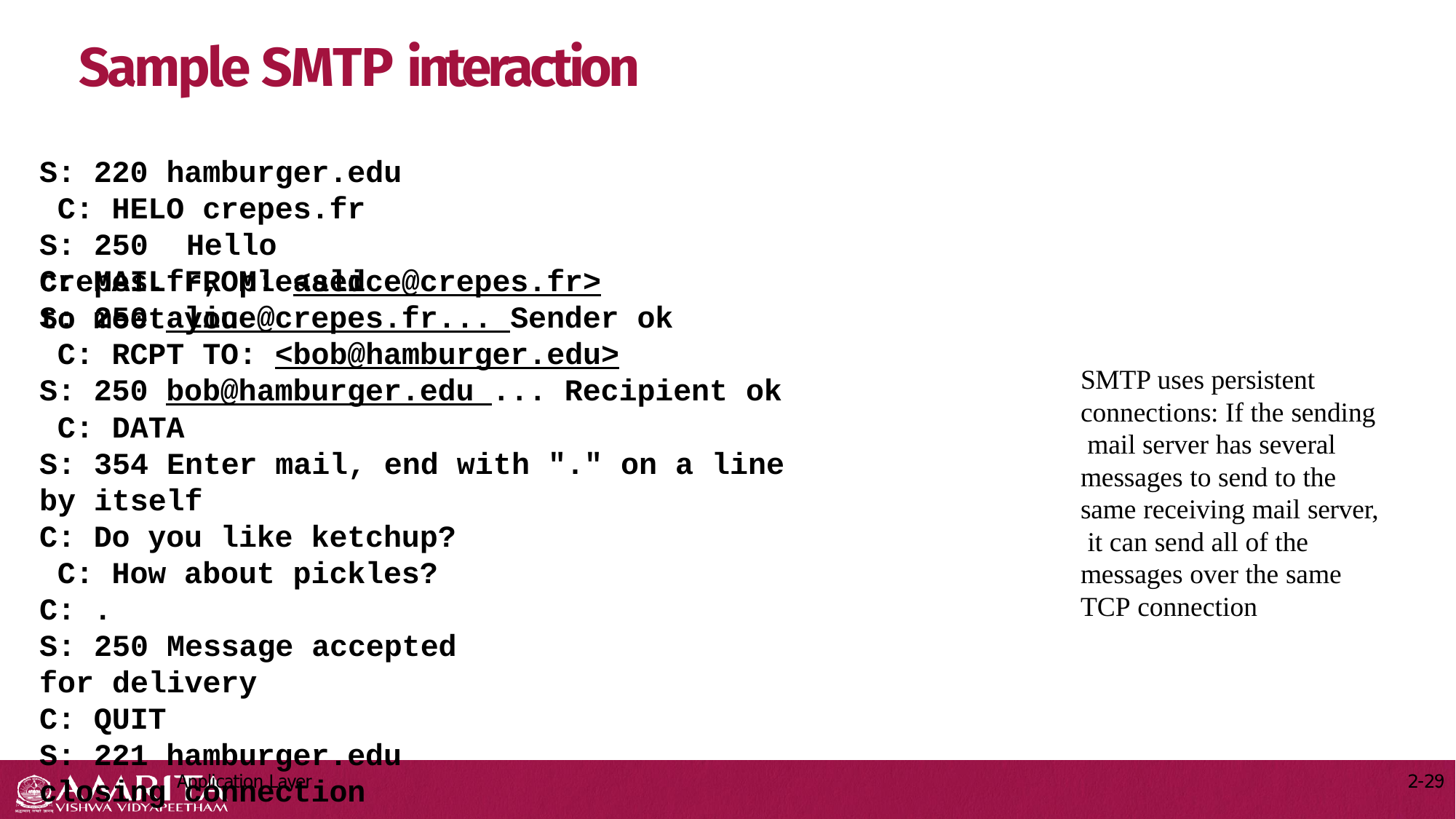

# Sample SMTP interaction
S: 220 hamburger.edu  C: HELO crepes.fr
S: 250	Hello crepes.fr, pleased to meet you
C: MAIL FROM: <alice@crepes.fr>
S: 250 alice@crepes.fr... Sender ok  C: RCPT TO: <bob@hamburger.edu>
S: 250 bob@hamburger.edu ... Recipient ok  C: DATA
S: 354 Enter mail, end with "." on a line by itself
C: Do you like ketchup?  C: How about pickles?
C: .
S: 250 Message accepted for delivery
C: QUIT
S: 221 hamburger.edu closing connection
SMTP uses persistent  connections: If the sending  mail server has several  messages to send to the  same receiving mail server,  it can send all of the  messages over the same  TCP connection
Application Layer
2-29